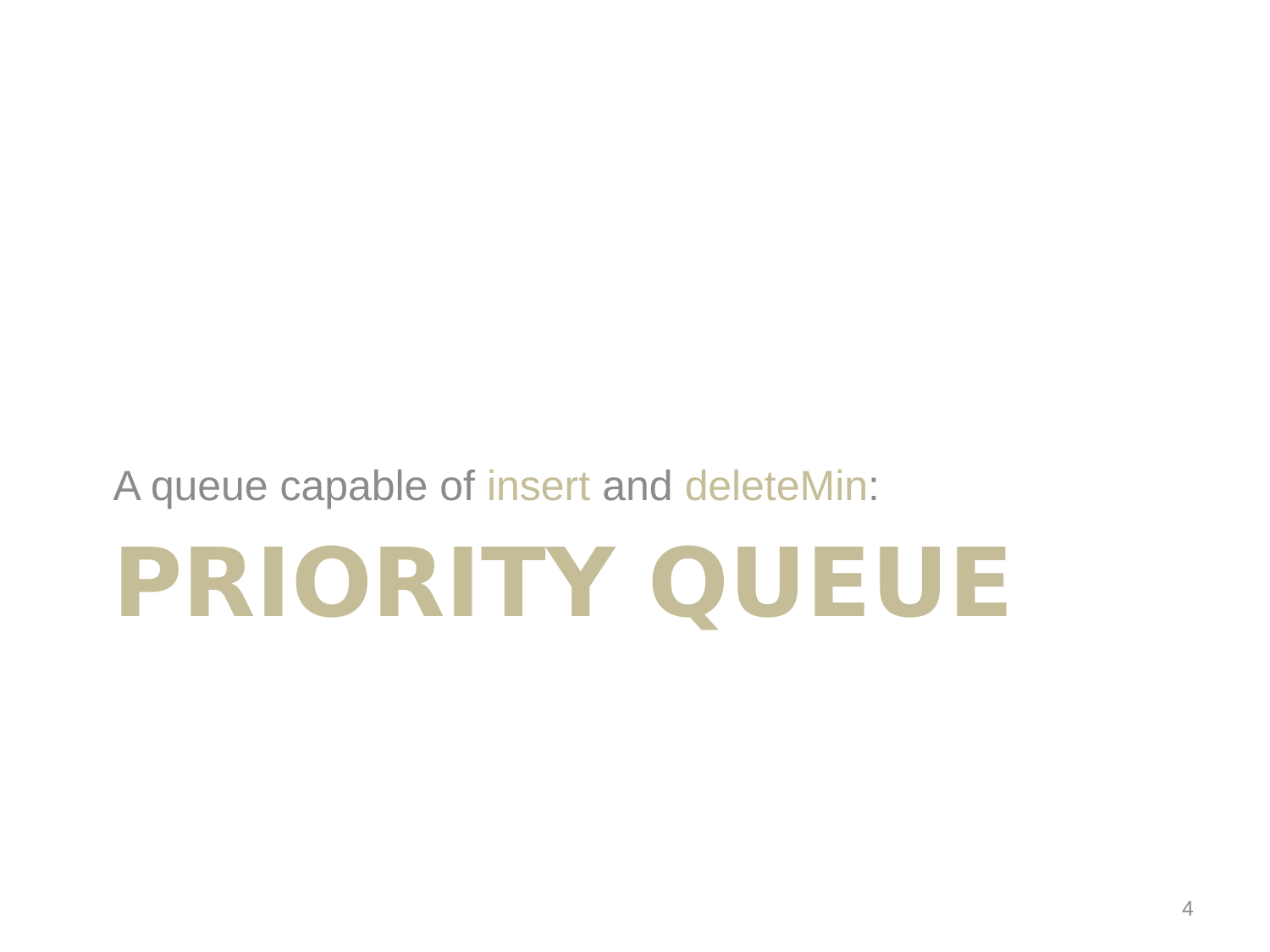

A queue capable of insert and deleteMin:
# Priority Queue
4